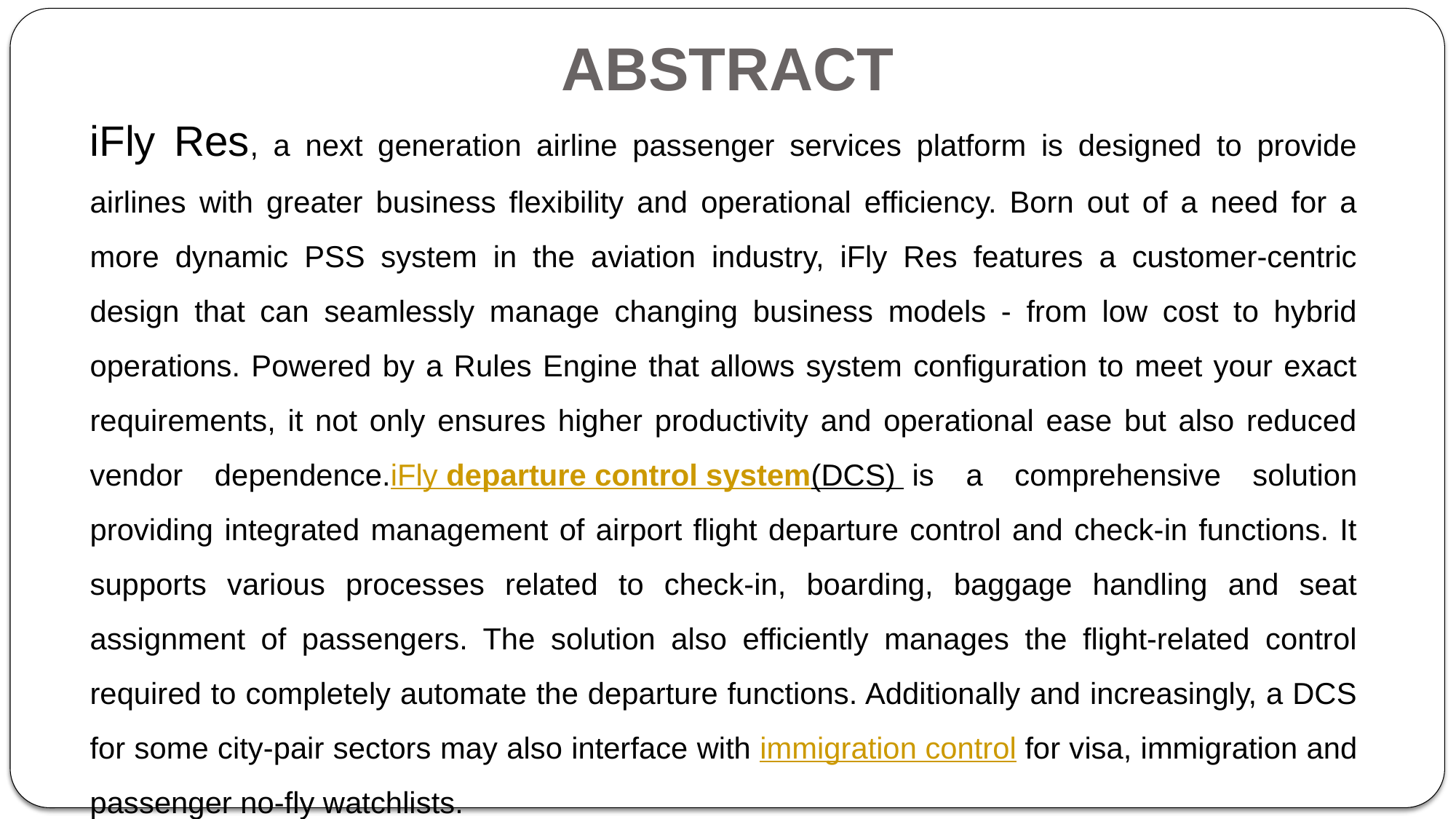

# ABSTRACT
iFly Res, a next generation airline passenger services platform is designed to provide airlines with greater business flexibility and operational efficiency. Born out of a need for a more dynamic PSS system in the aviation industry, iFly Res features a customer-centric design that can seamlessly manage changing business models - from low cost to hybrid operations. Powered by a Rules Engine that allows system configuration to meet your exact requirements, it not only ensures higher productivity and operational ease but also reduced vendor dependence.iFly departure control system(DCS)  is a comprehensive solution providing integrated management of airport flight departure control and check-in functions. It supports various processes related to check-in, boarding, baggage handling and seat assignment of passengers. The solution also efficiently manages the flight-related control required to completely automate the departure functions. Additionally and increasingly, a DCS for some city-pair sectors may also interface with immigration control for visa, immigration and passenger no-fly watchlists.